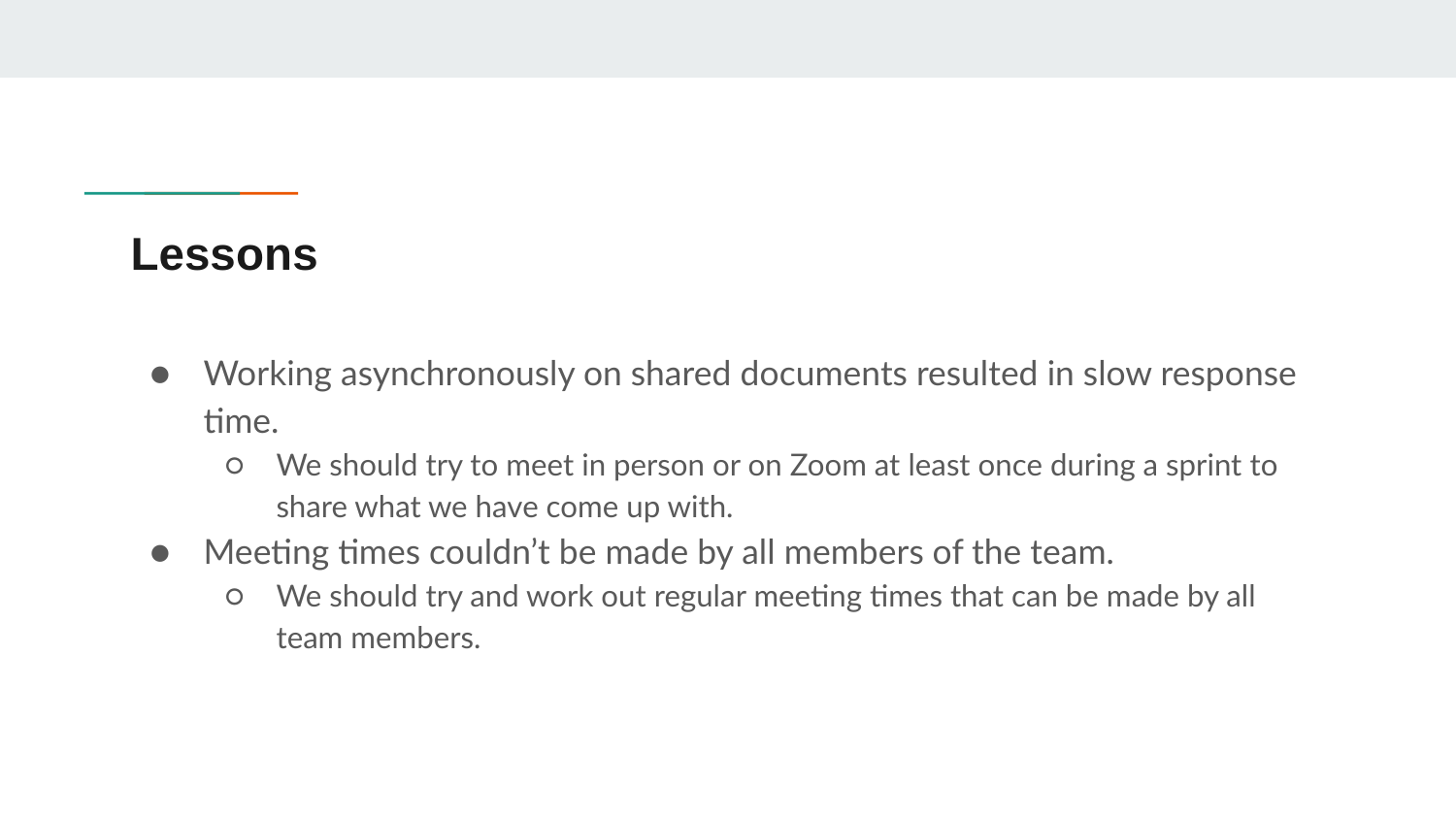

# Lessons
Working asynchronously on shared documents resulted in slow response time.
We should try to meet in person or on Zoom at least once during a sprint to share what we have come up with.
Meeting times couldn’t be made by all members of the team.
We should try and work out regular meeting times that can be made by all team members.